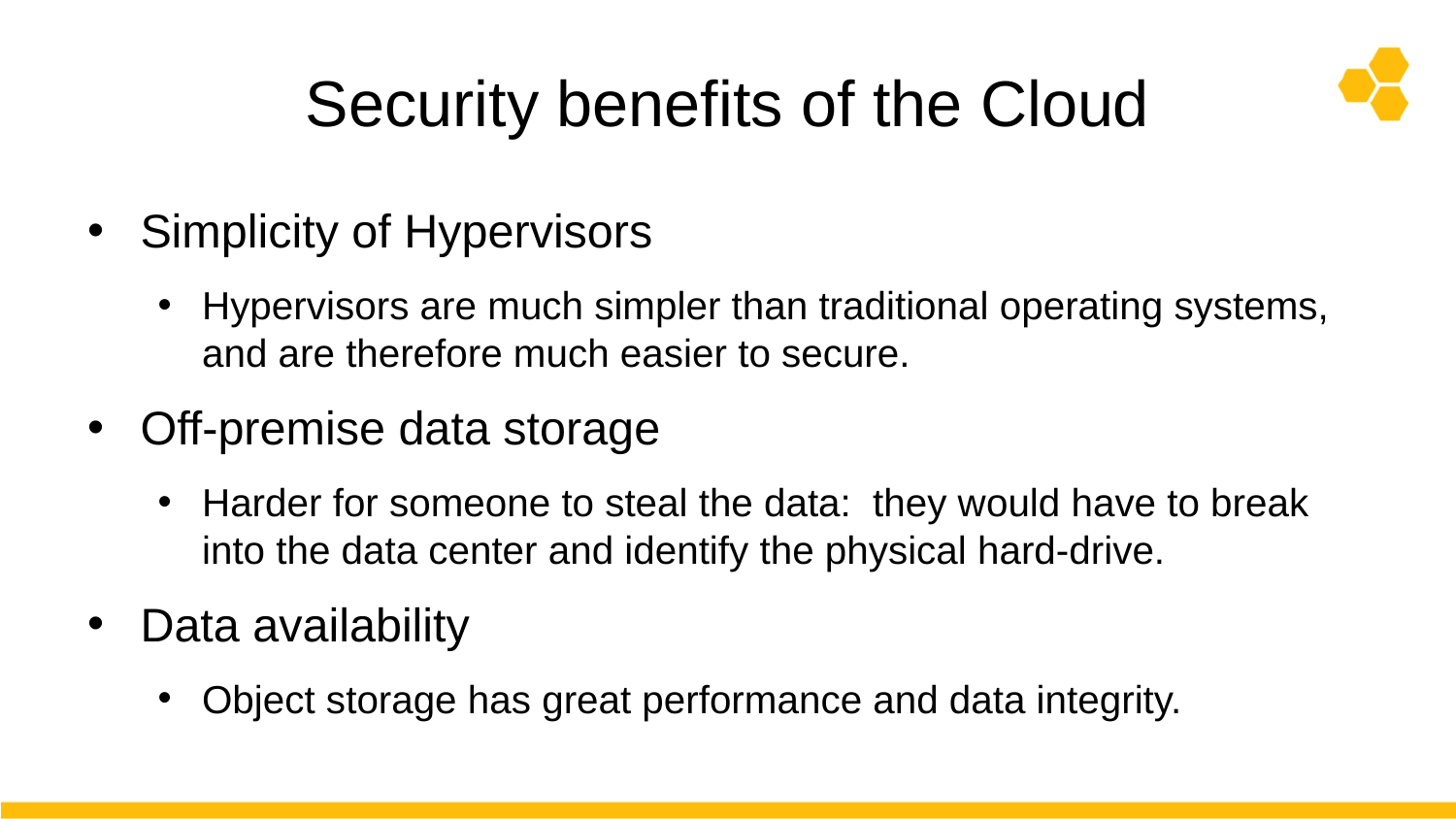

# Security benefits of the Cloud
Simplicity of Hypervisors
Hypervisors are much simpler than traditional operating systems, and are therefore much easier to secure.
Off-premise data storage
Harder for someone to steal the data:  they would have to break into the data center and identify the physical hard-drive.
Data availability
Object storage has great performance and data integrity.